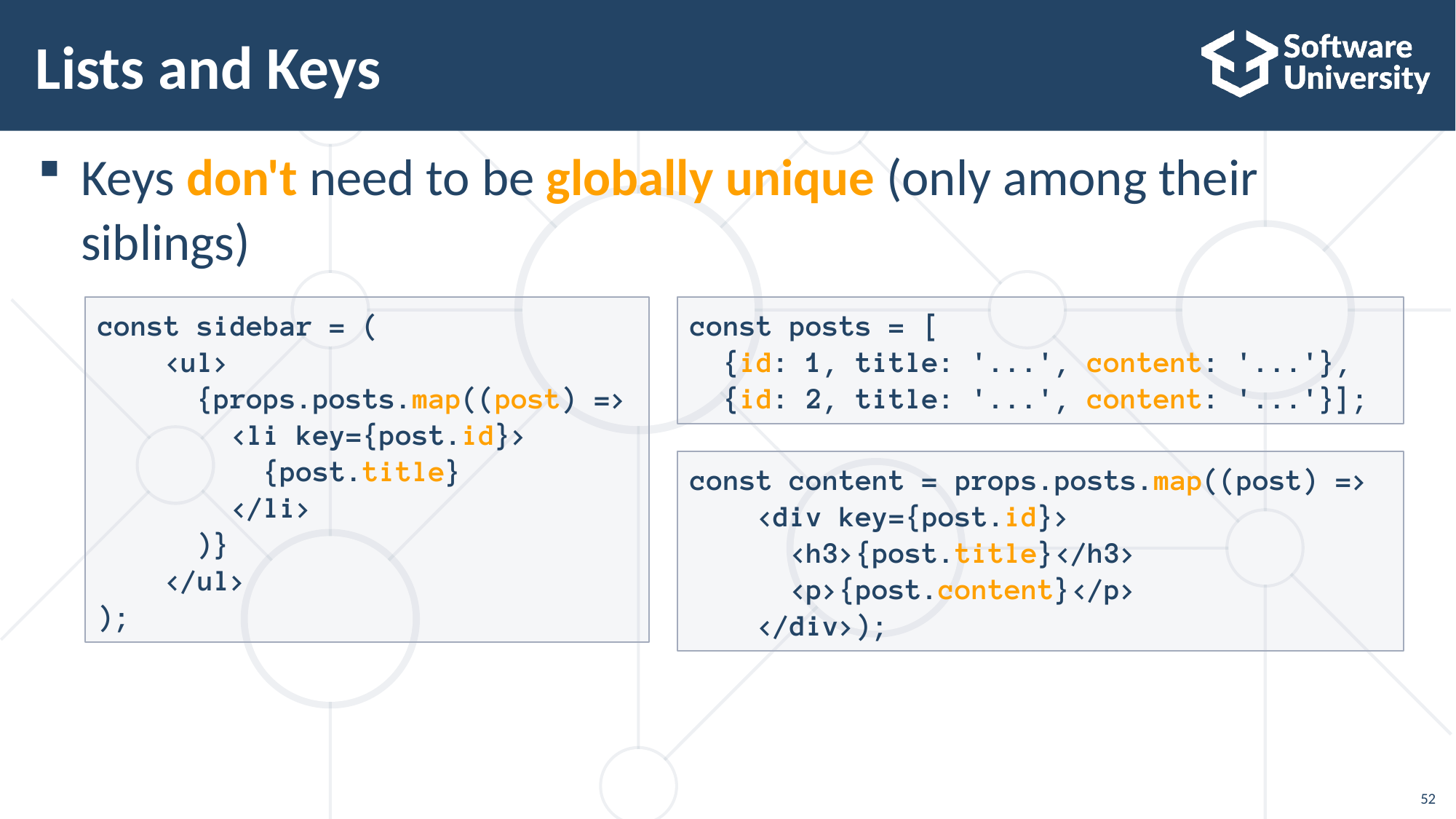

# Lists and Keys
Keys don't need to be globally unique (only among their siblings)
const posts = [
  {id: 1, title: '...', content: '...'},
  {id: 2, title: '...', content: '...'}];
const sidebar = (
    <ul>
      {props.posts.map((post) =>
        <li key={post.id}>
          {post.title}
        </li>
      )}
    </ul>
);
const content = props.posts.map((post) =>
    <div key={post.id}>
      <h3>{post.title}</h3>
      <p>{post.content}</p>
    </div>);
52